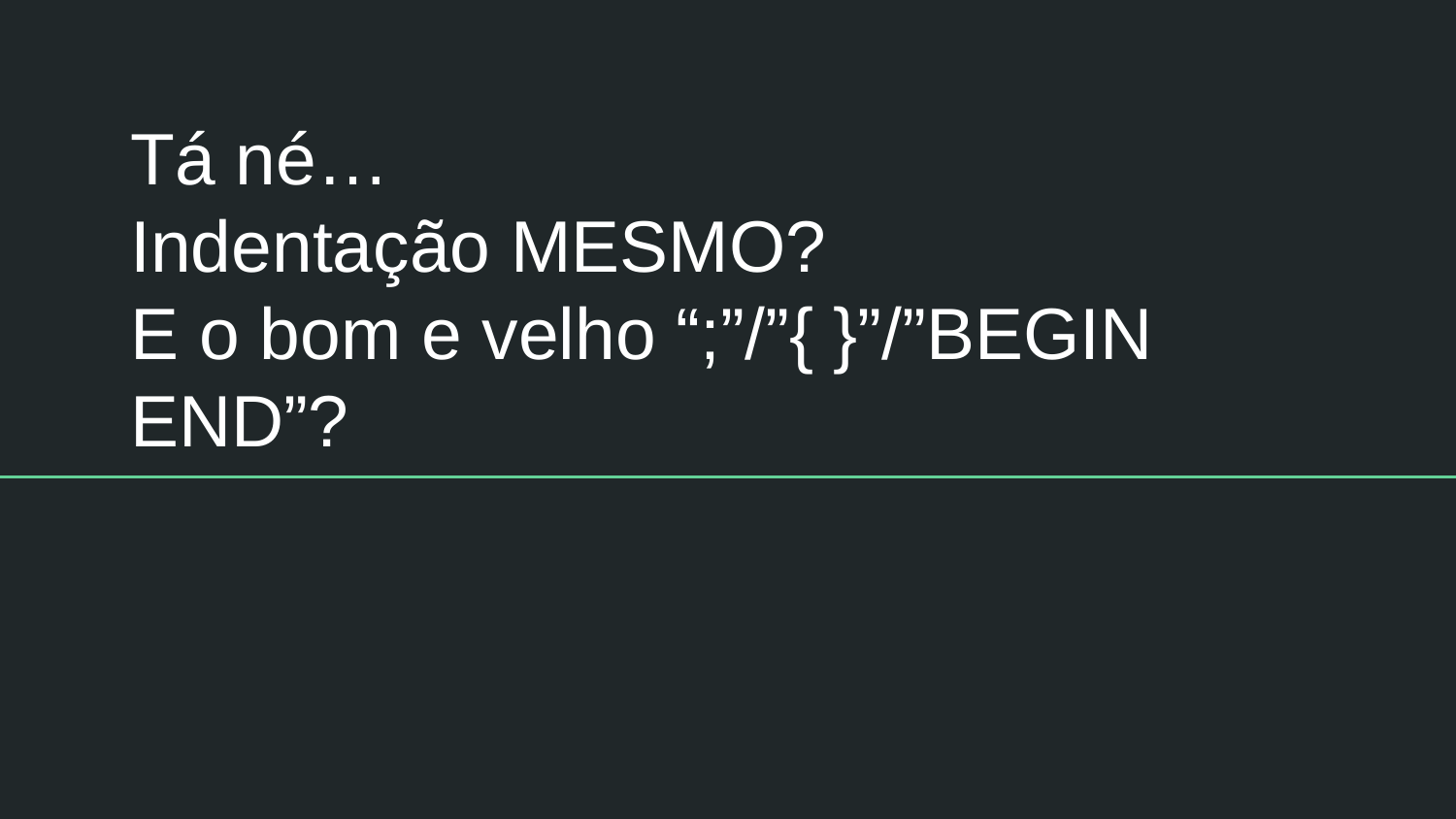

# Tá né…
Indentação MESMO?
E o bom e velho “;”/”{ }”/”BEGIN END”?